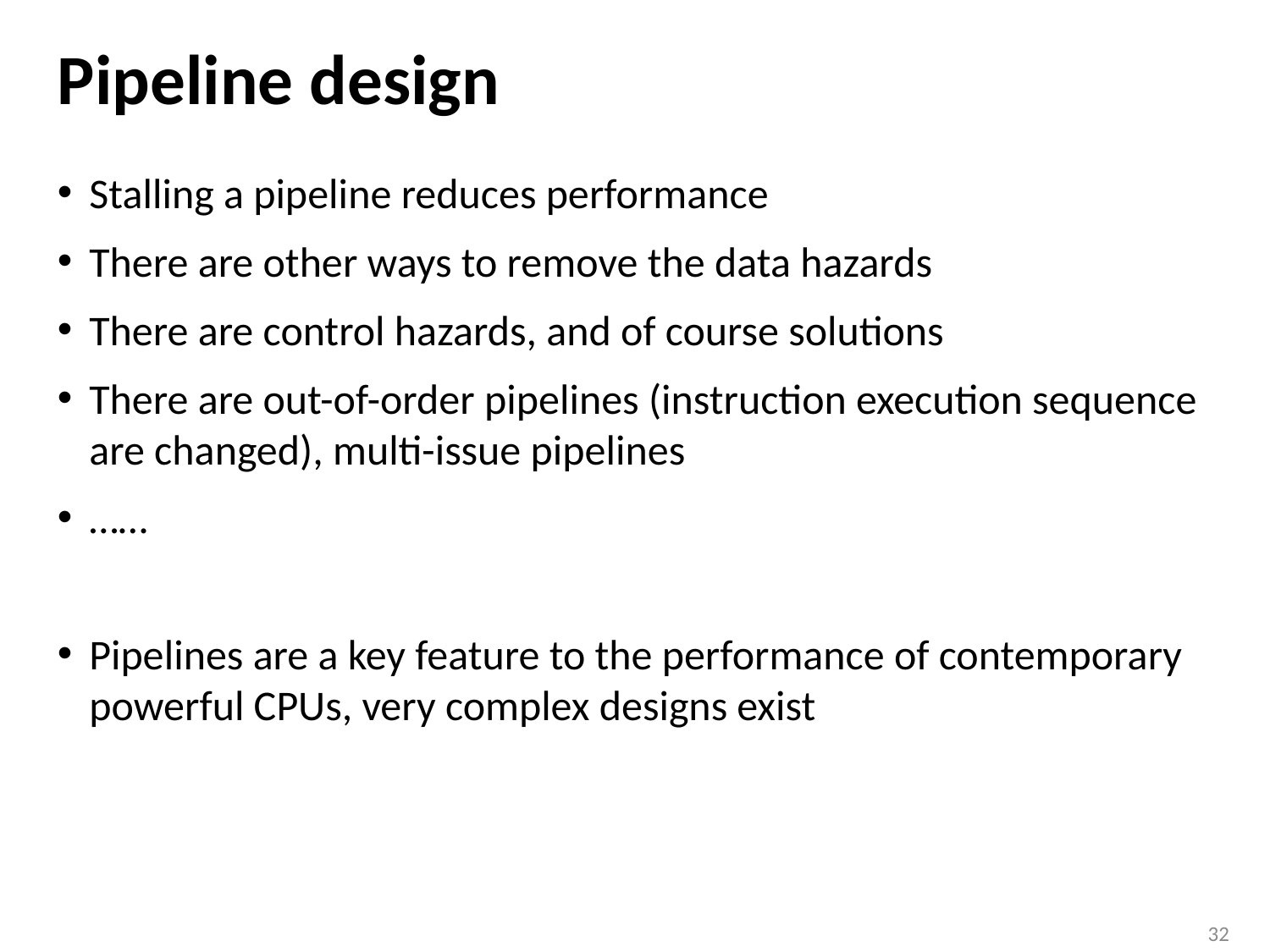

# Pipeline design
Stalling a pipeline reduces performance
There are other ways to remove the data hazards
There are control hazards, and of course solutions
There are out-of-order pipelines (instruction execution sequence are changed), multi-issue pipelines
……

Pipelines are a key feature to the performance of contemporary powerful CPUs, very complex designs exist
32